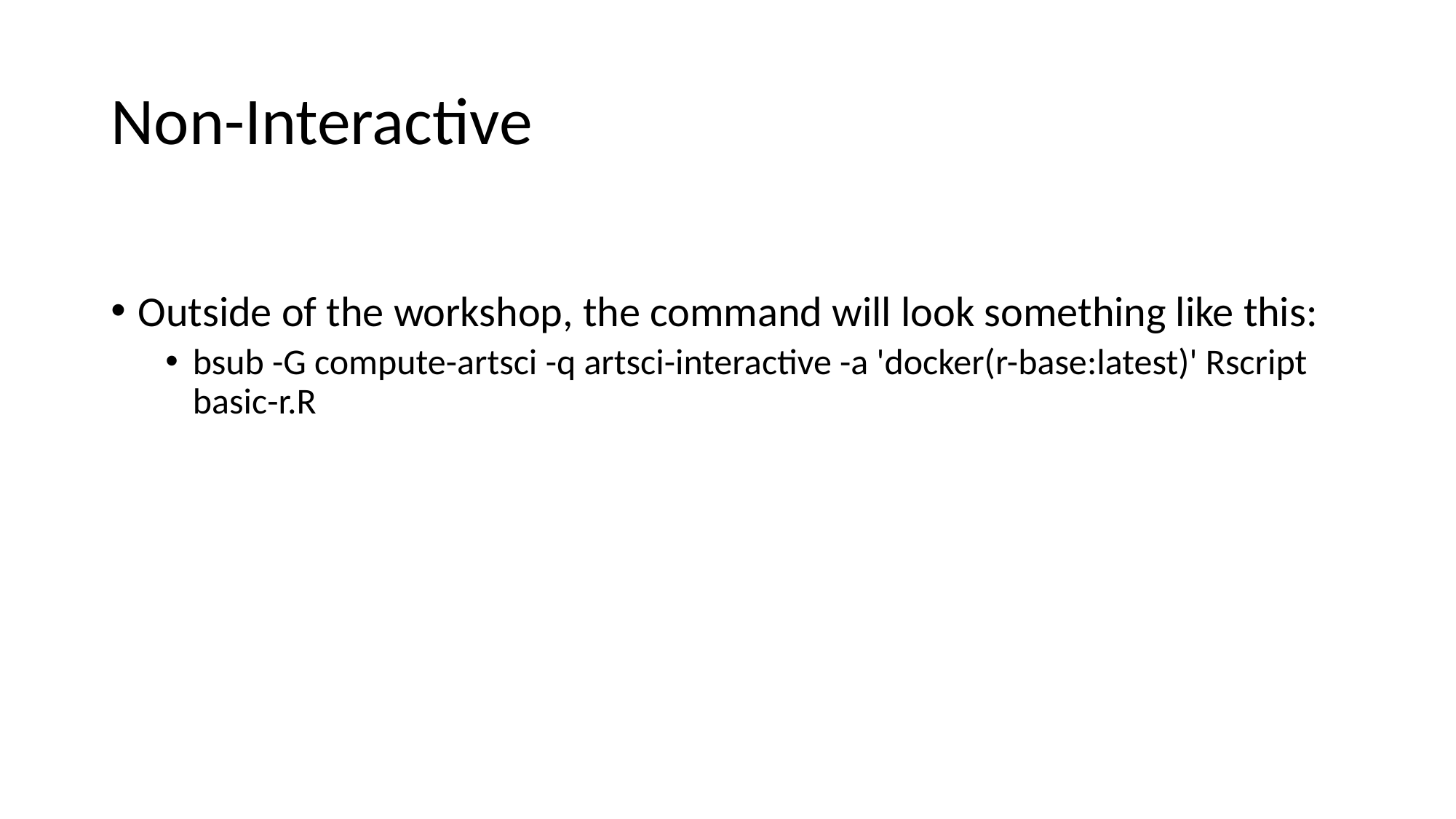

# Non-Interactive

Outside of the workshop, the command will look something like this:
bsub -G compute-artsci -q artsci-interactive -a 'docker(r-base:latest)' Rscript basic-r.R